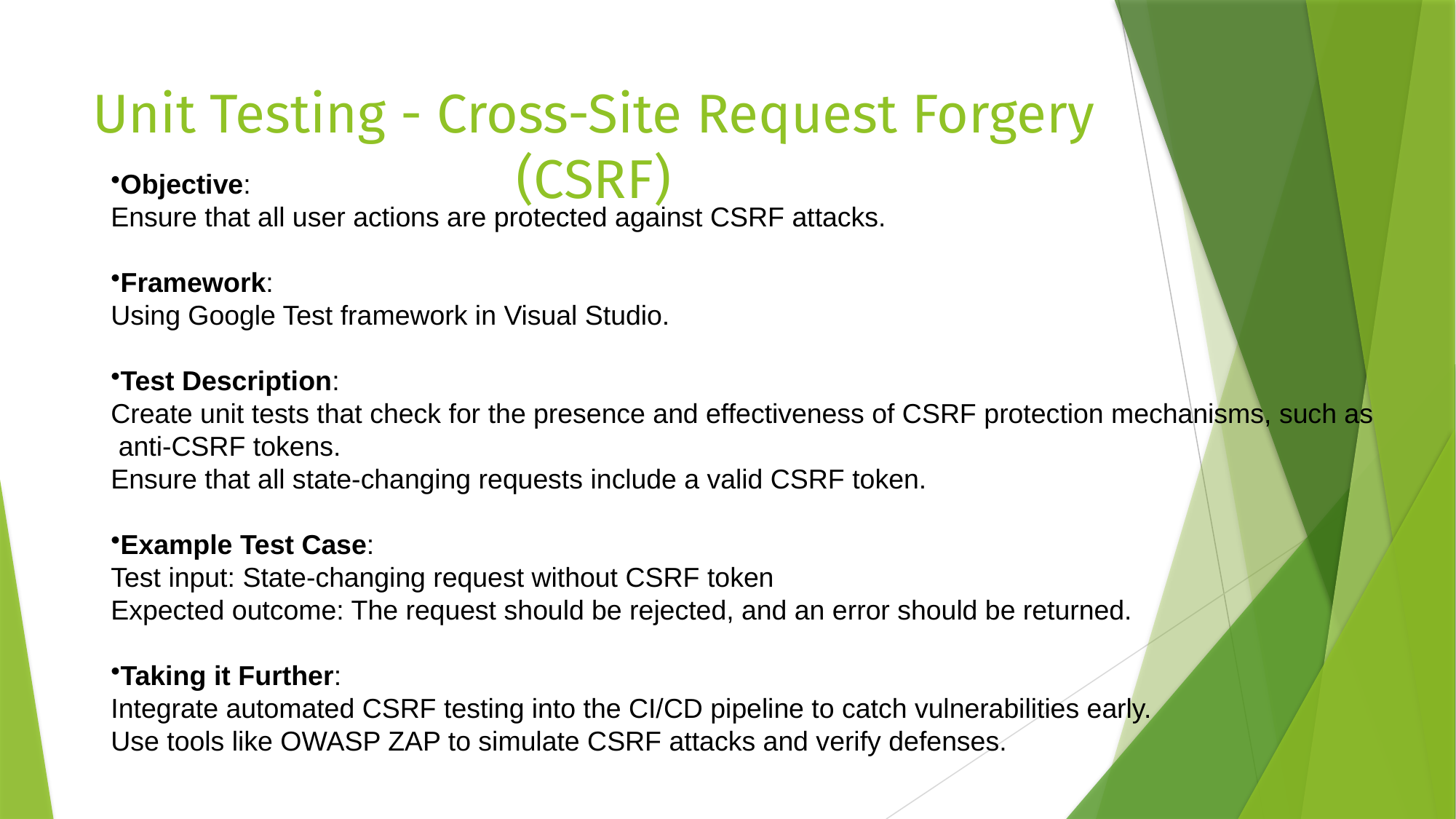

# Unit Testing - Cross-Site Request Forgery (CSRF)
Objective:
Ensure that all user actions are protected against CSRF attacks.

Framework:
Using Google Test framework in Visual Studio.

Test Description:
Create unit tests that check for the presence and effectiveness of CSRF protection mechanisms, such as
 anti-CSRF tokens.
Ensure that all state-changing requests include a valid CSRF token.

Example Test Case:
Test input: State-changing request without CSRF token
Expected outcome: The request should be rejected, and an error should be returned.

Taking it Further:
Integrate automated CSRF testing into the CI/CD pipeline to catch vulnerabilities early.
Use tools like OWASP ZAP to simulate CSRF attacks and verify defenses.